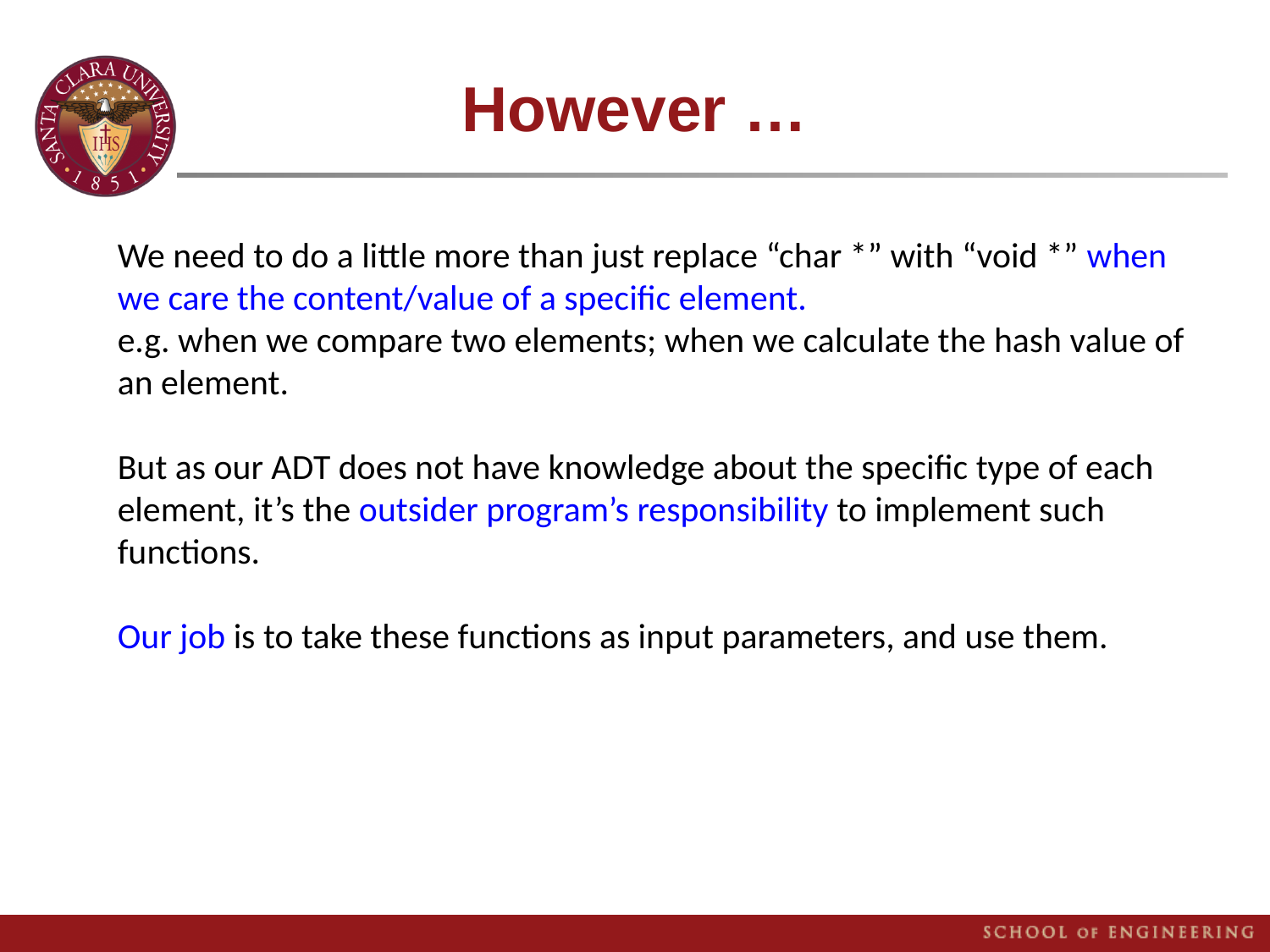

# However …
We need to do a little more than just replace “char *” with “void *” when we care the content/value of a specific element.
e.g. when we compare two elements; when we calculate the hash value of an element.

But as our ADT does not have knowledge about the specific type of each element, it’s the outsider program’s responsibility to implement such functions.

Our job is to take these functions as input parameters, and use them.